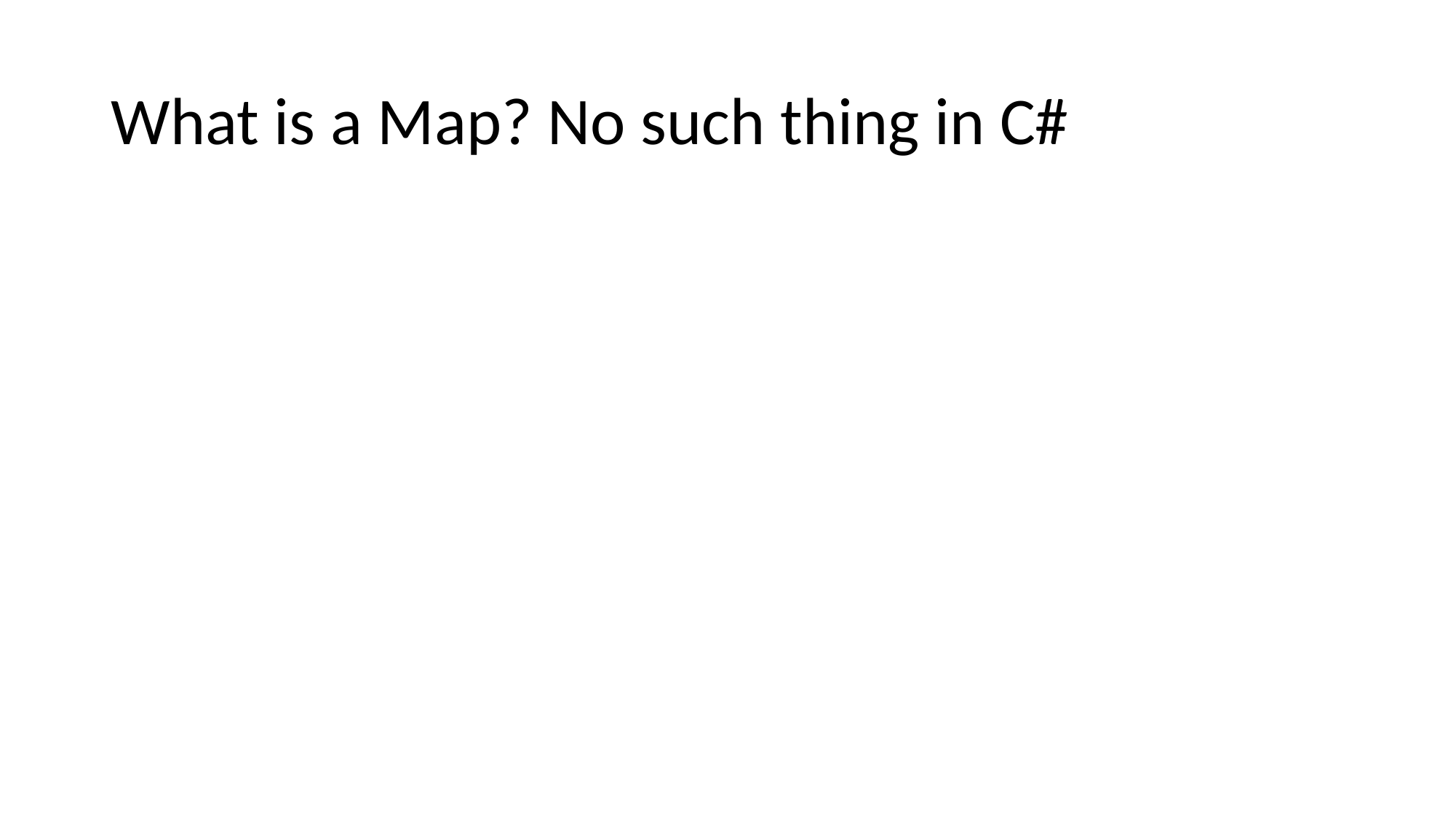

# What is a Map? No such thing in C#